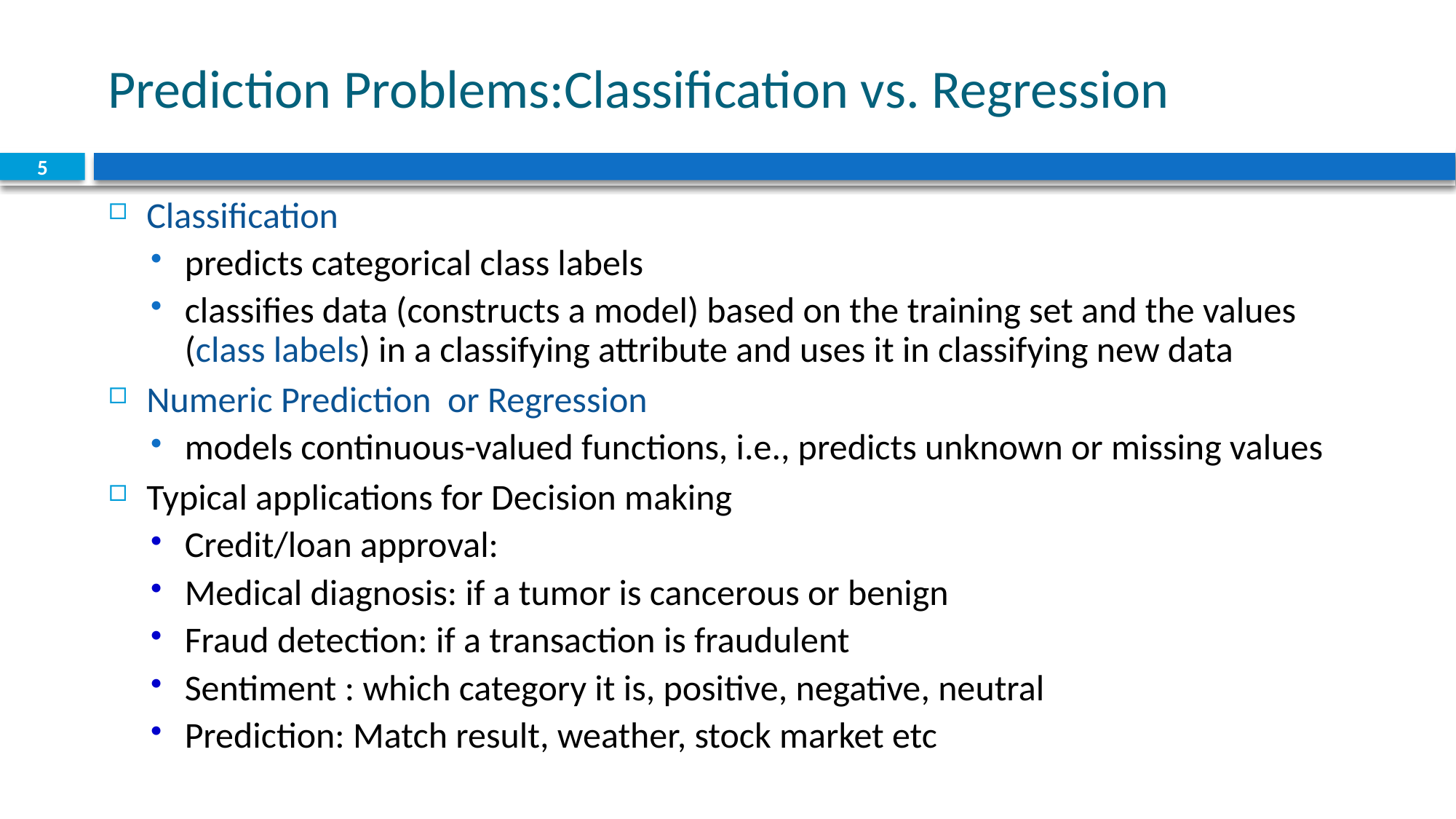

# Prediction Problems:Classification vs. Regression
5
Classification
predicts categorical class labels
classifies data (constructs a model) based on the training set and the values (class labels) in a classifying attribute and uses it in classifying new data
Numeric Prediction  or Regression
models continuous-valued functions, i.e., predicts unknown or missing values
Typical applications for Decision making
Credit/loan approval:
Medical diagnosis: if a tumor is cancerous or benign
Fraud detection: if a transaction is fraudulent
Sentiment : which category it is, positive, negative, neutral
Prediction: Match result, weather, stock market etc